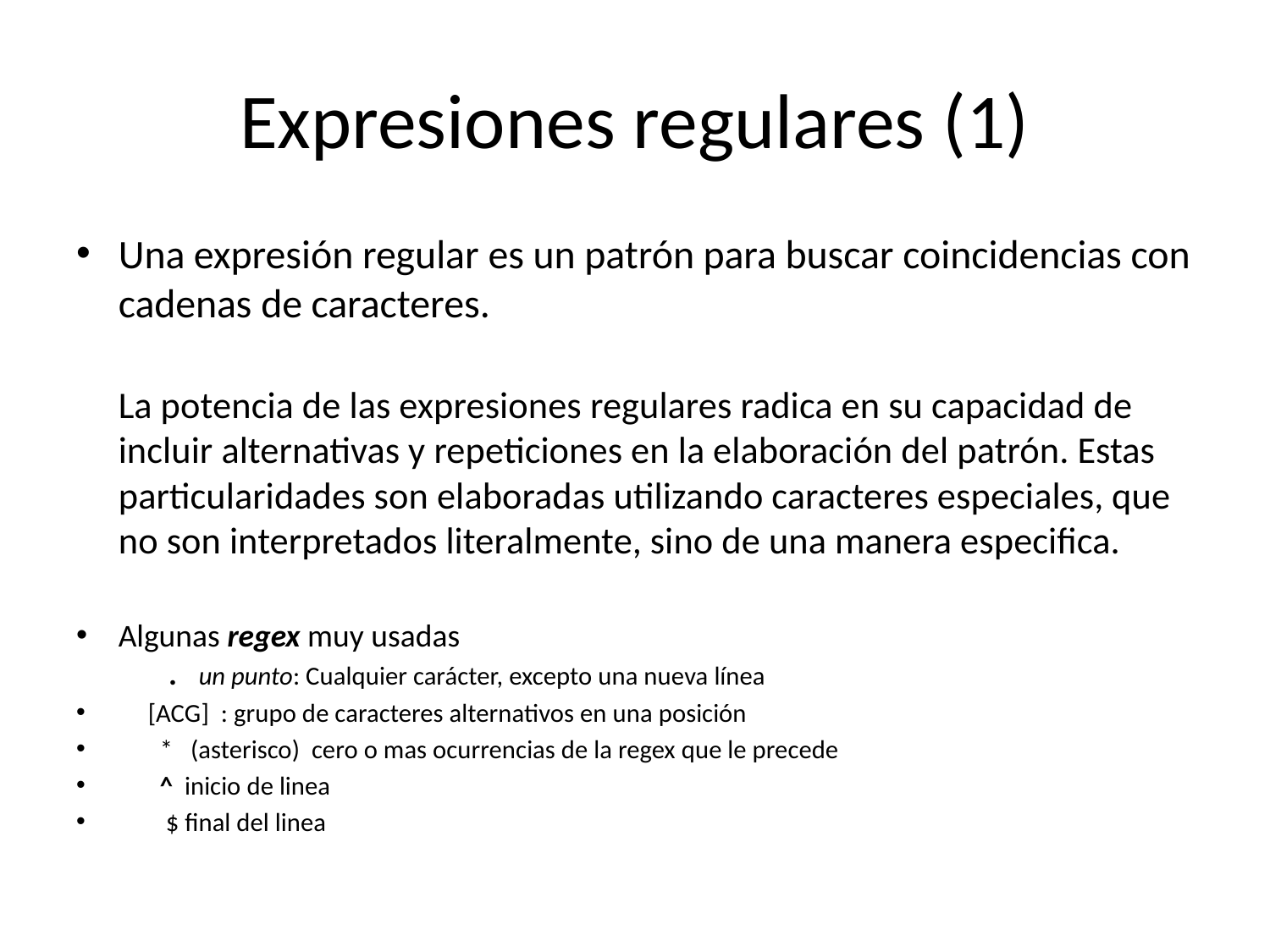

# Expresiones regulares (1)
Una expresión regular es un patrón para buscar coincidencias con cadenas de caracteres.
La potencia de las expresiones regulares radica en su capacidad de incluir alternativas y repeticiones en la elaboración del patrón. Estas particularidades son elaboradas utilizando caracteres especiales, que no son interpretados literalmente, sino de una manera especifica.

Algunas regex muy usadas
       .   un punto: Cualquier carácter, excepto una nueva línea
     [ACG]  : grupo de caracteres alternativos en una posición
       *   (asterisco)  cero o mas ocurrencias de la regex que le precede
       ^  inicio de linea
        $ final del linea